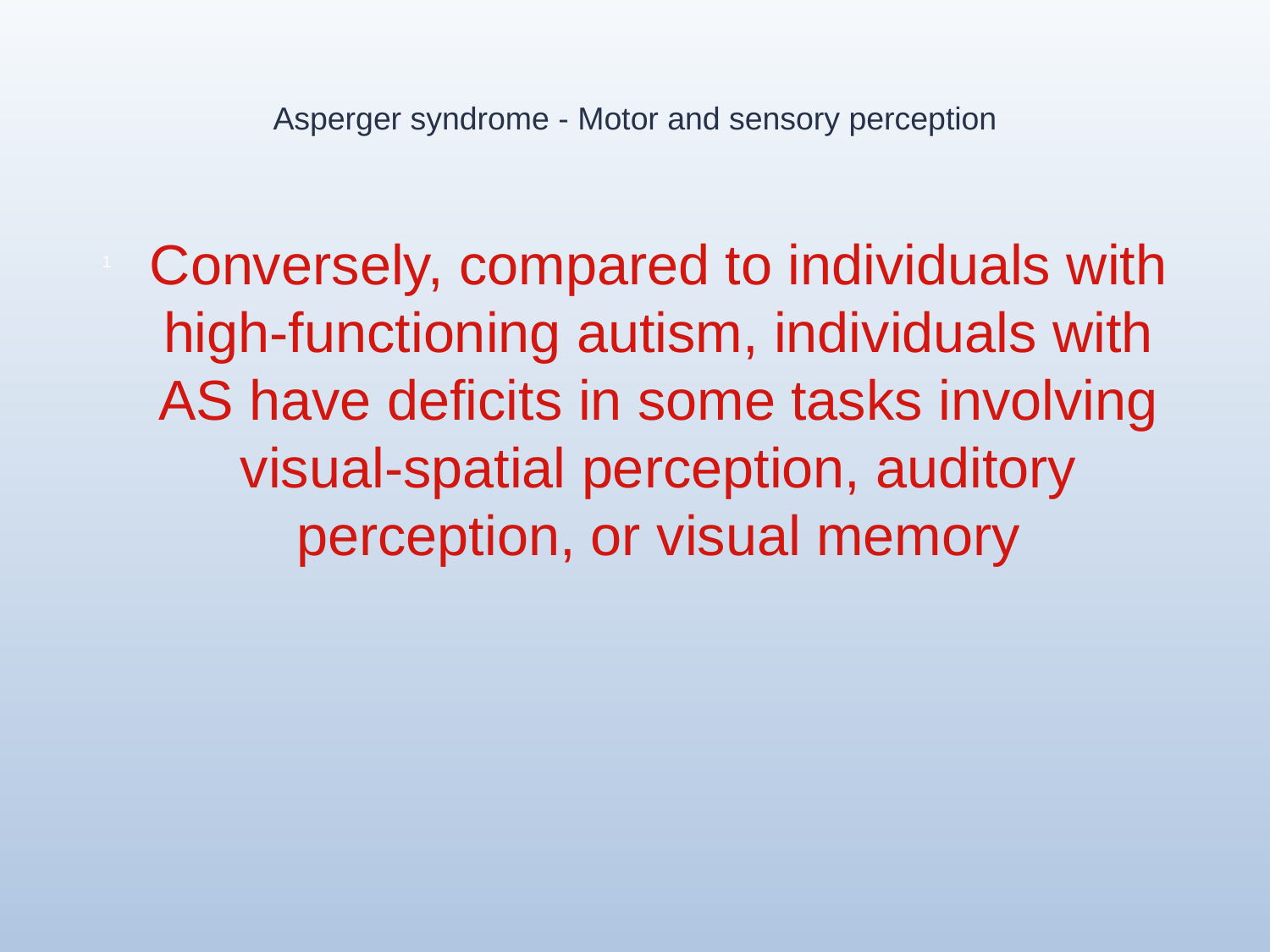

# Asperger syndrome - Motor and sensory perception
Conversely, compared to individuals with high-functioning autism, individuals with AS have deficits in some tasks involving visual-spatial perception, auditory perception, or visual memory